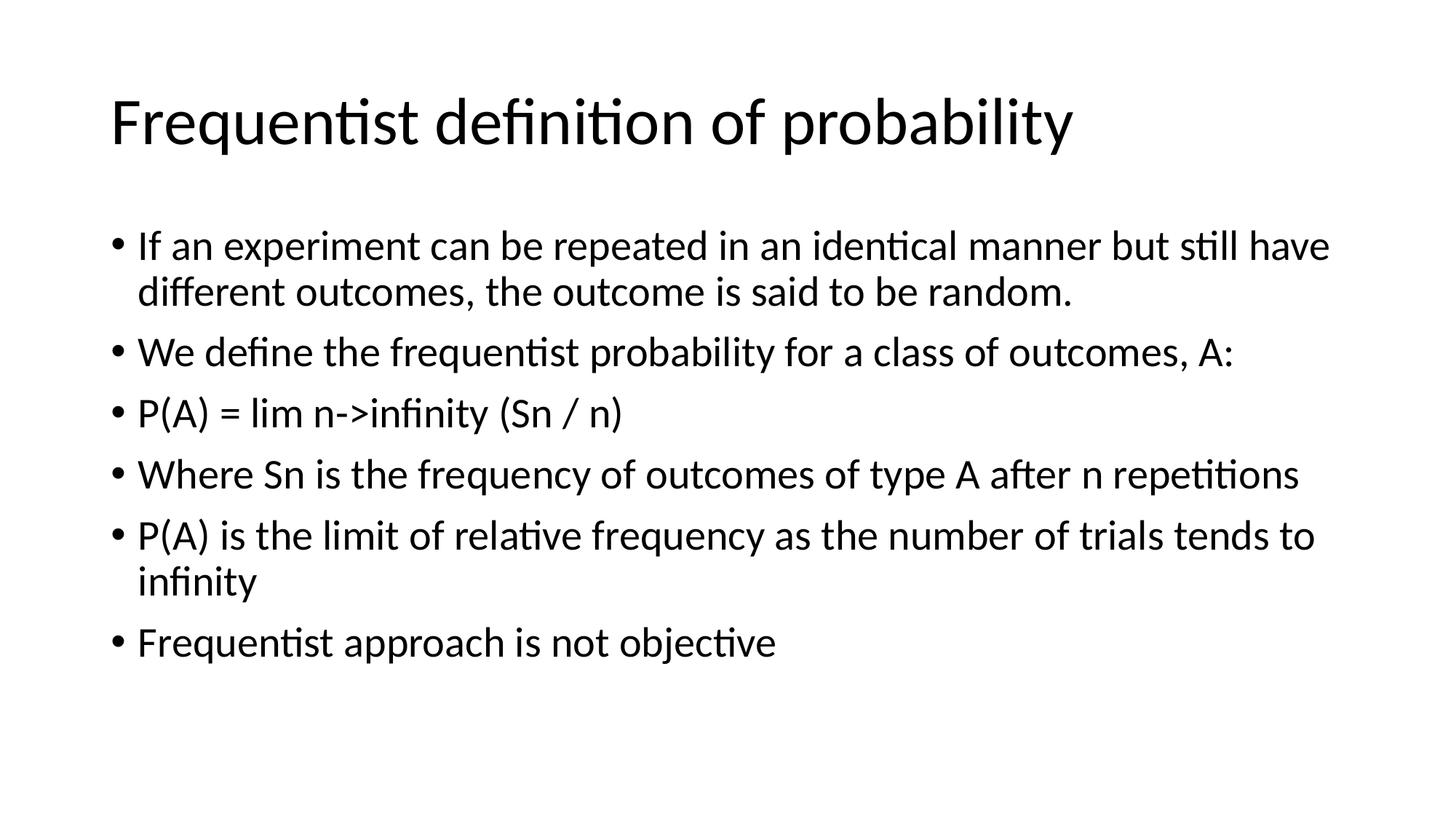

# Frequentist definition of probability
If an experiment can be repeated in an identical manner but still have different outcomes, the outcome is said to be random.
We define the frequentist probability for a class of outcomes, A:
P(A) = lim n->infinity (Sn / n)
Where Sn is the frequency of outcomes of type A after n repetitions
P(A) is the limit of relative frequency as the number of trials tends to infinity
Frequentist approach is not objective